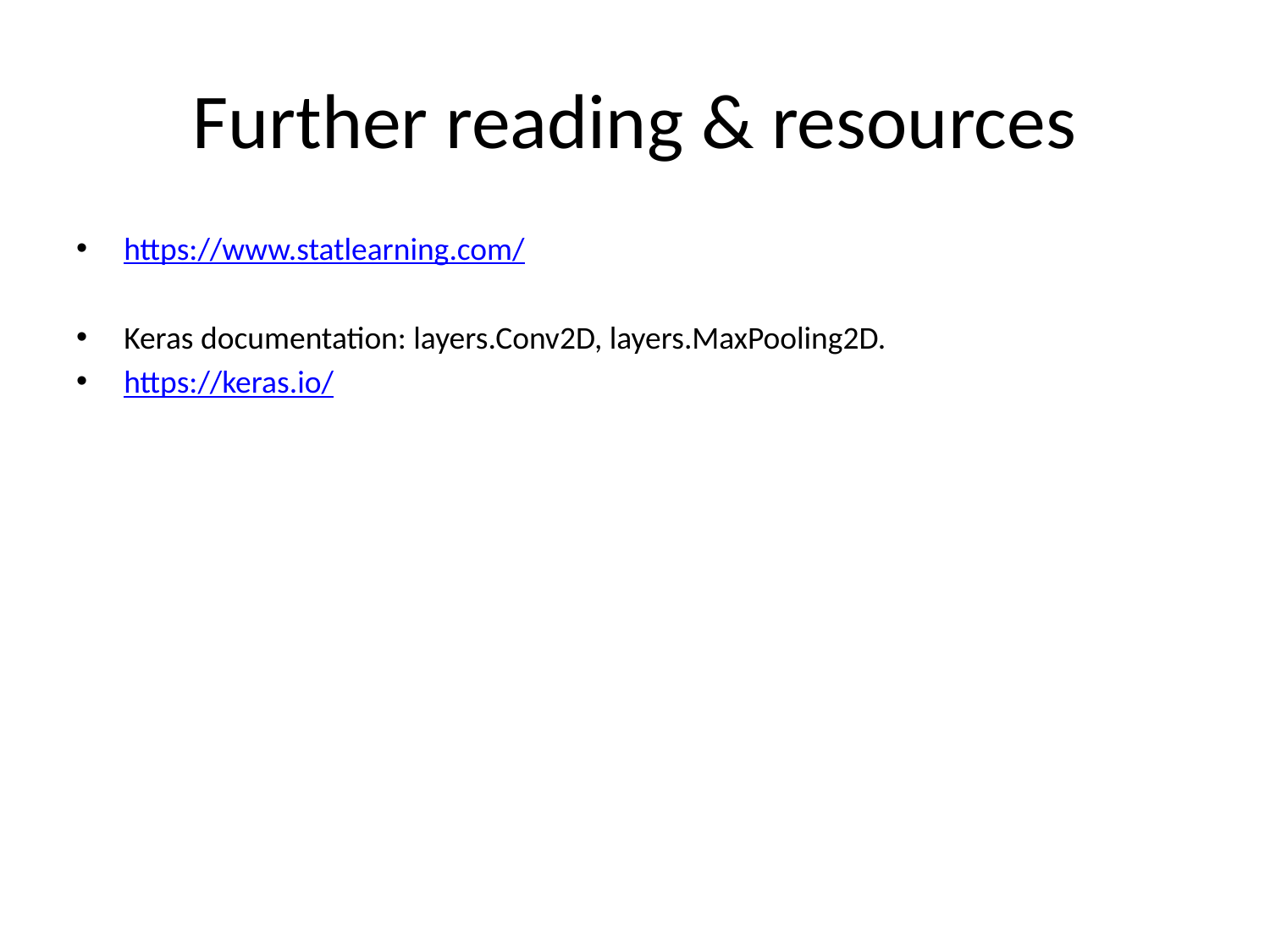

# Further reading & resources
https://www.statlearning.com/

Keras documentation: layers.Conv2D, layers.MaxPooling2D.
https://keras.io/